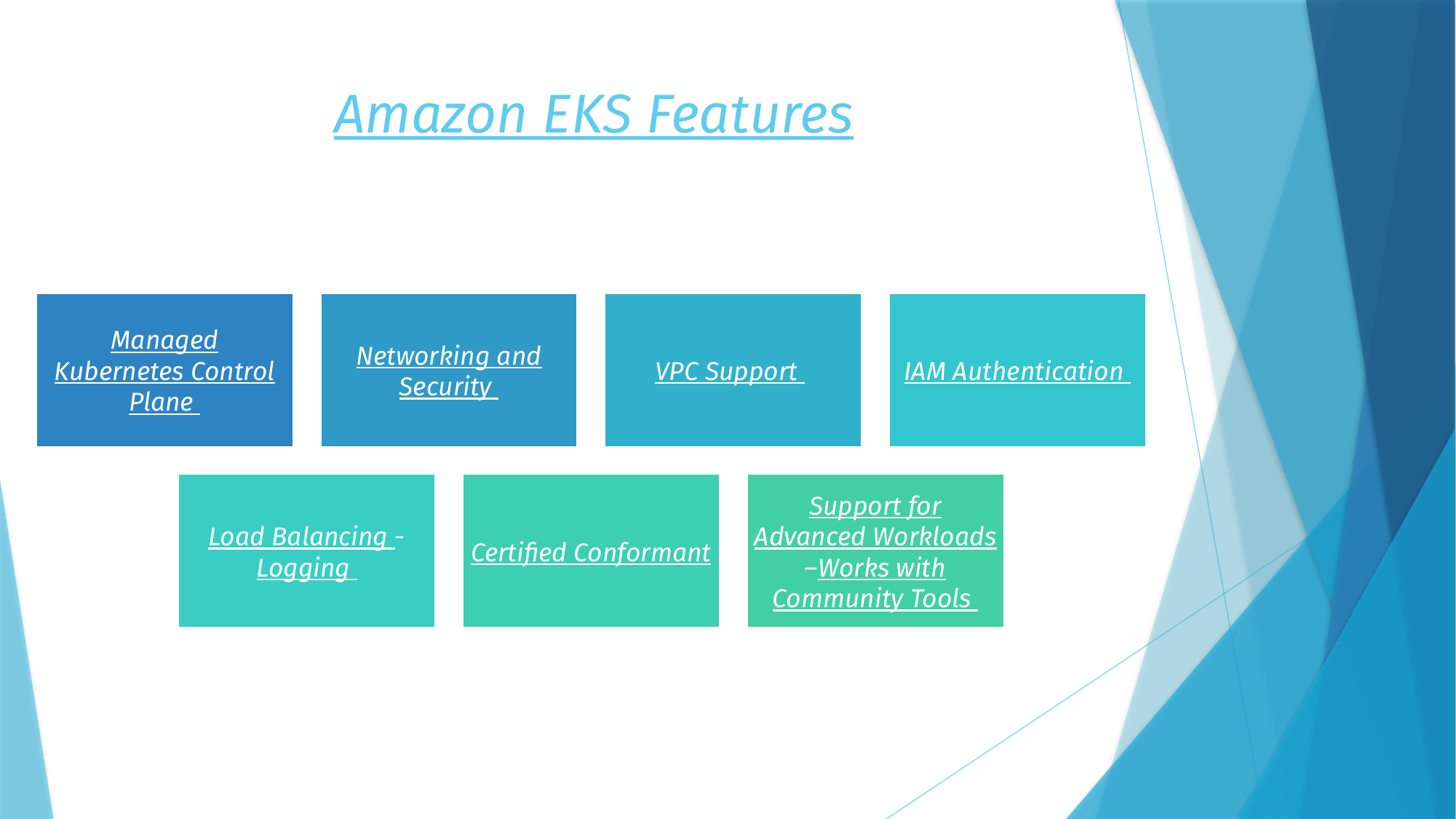

# Amazon EKS Features
Managed Kubernetes Control Plane
Networking and Security
VPC Support
IAM Authentication
Load Balancing - Logging
Certified Conformant
Support for Advanced Workloads –Works with Community Tools